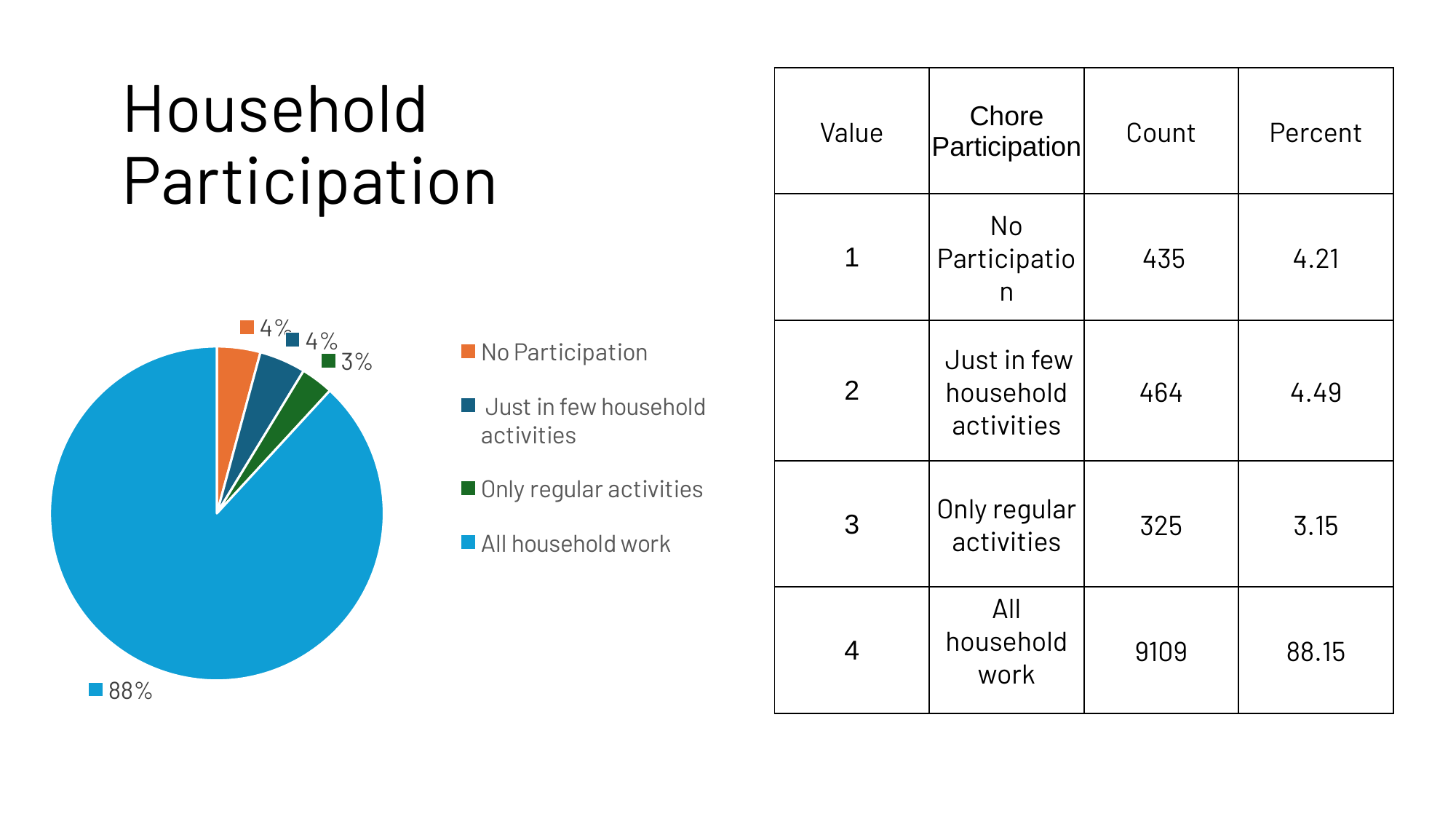

# Household Participation
| Value | Chore Participation | Count | Percent |
| --- | --- | --- | --- |
| 1 | No Participation | 435 | 4.21 |
| 2 | Just in few household activities | 464 | 4.49 |
| 3 | Only regular activities | 325 | 3.15 |
| 4 | All household work | 9109 | 88.15 |

### Chart

| Category |  |  |
|---|---|---|
| No Participation | 435.0 | 4.21 |
|  Just in few household activities | 464.0 | 4.49 |
| Only regular activities | 325.0 | 3.15 |
| All household work | 9109.0 | 88.15 |